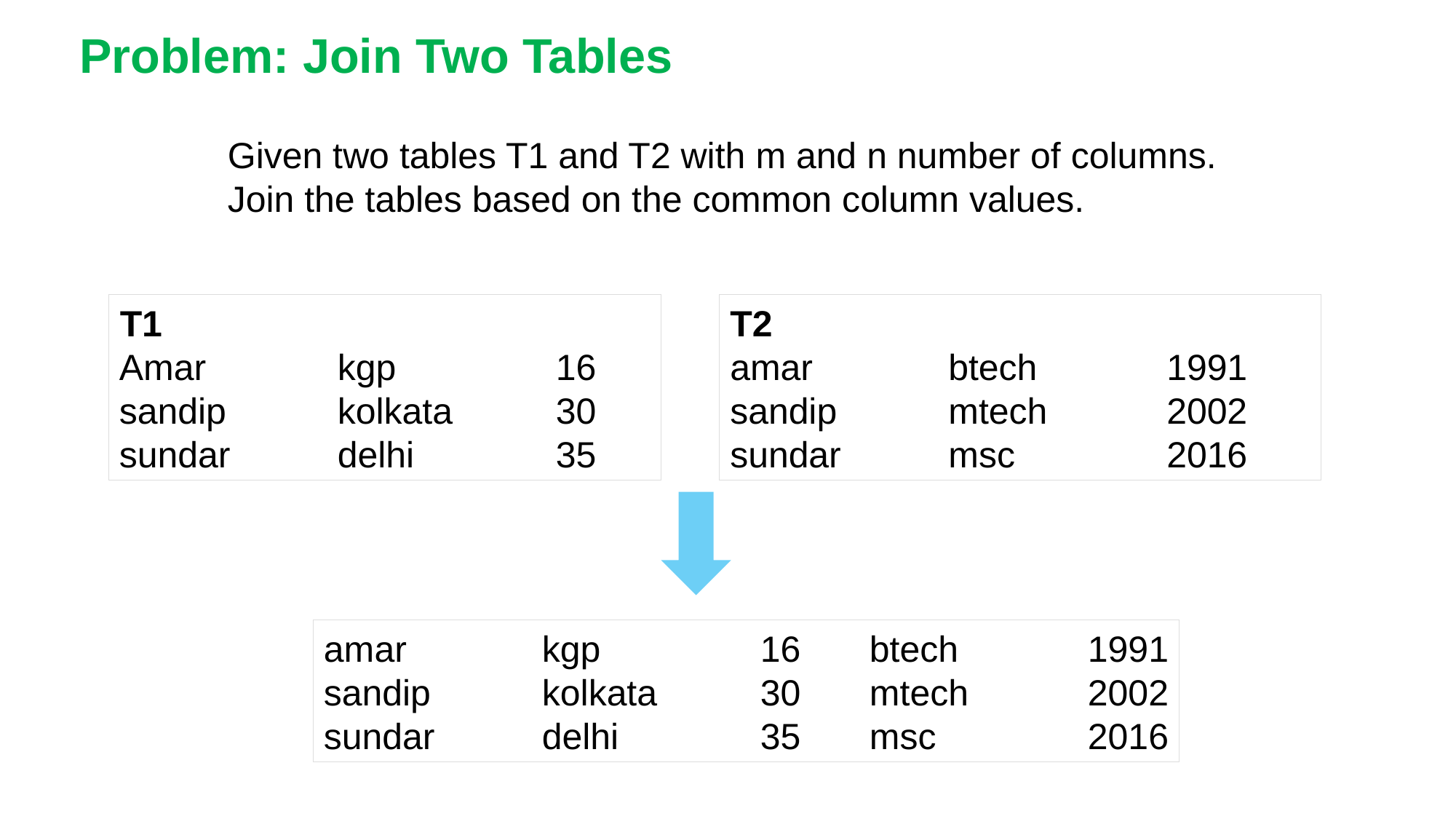

# Problem: Join Two Tables
Given two tables T1 and T2 with m and n number of columns.
Join the tables based on the common column values.

Amar		kgp		16
sandip 	kolkata 	30
sundar 	delhi 		35
T2
amar 		btech 		1991
sandip 	mtech 	2002
sundar 	msc 		2016
T1

amar 		kgp 		16 	btech 		1991
sandip 	kolkata 	30 	mtech 	2002
sundar 	delhi 		35 	msc 		2016